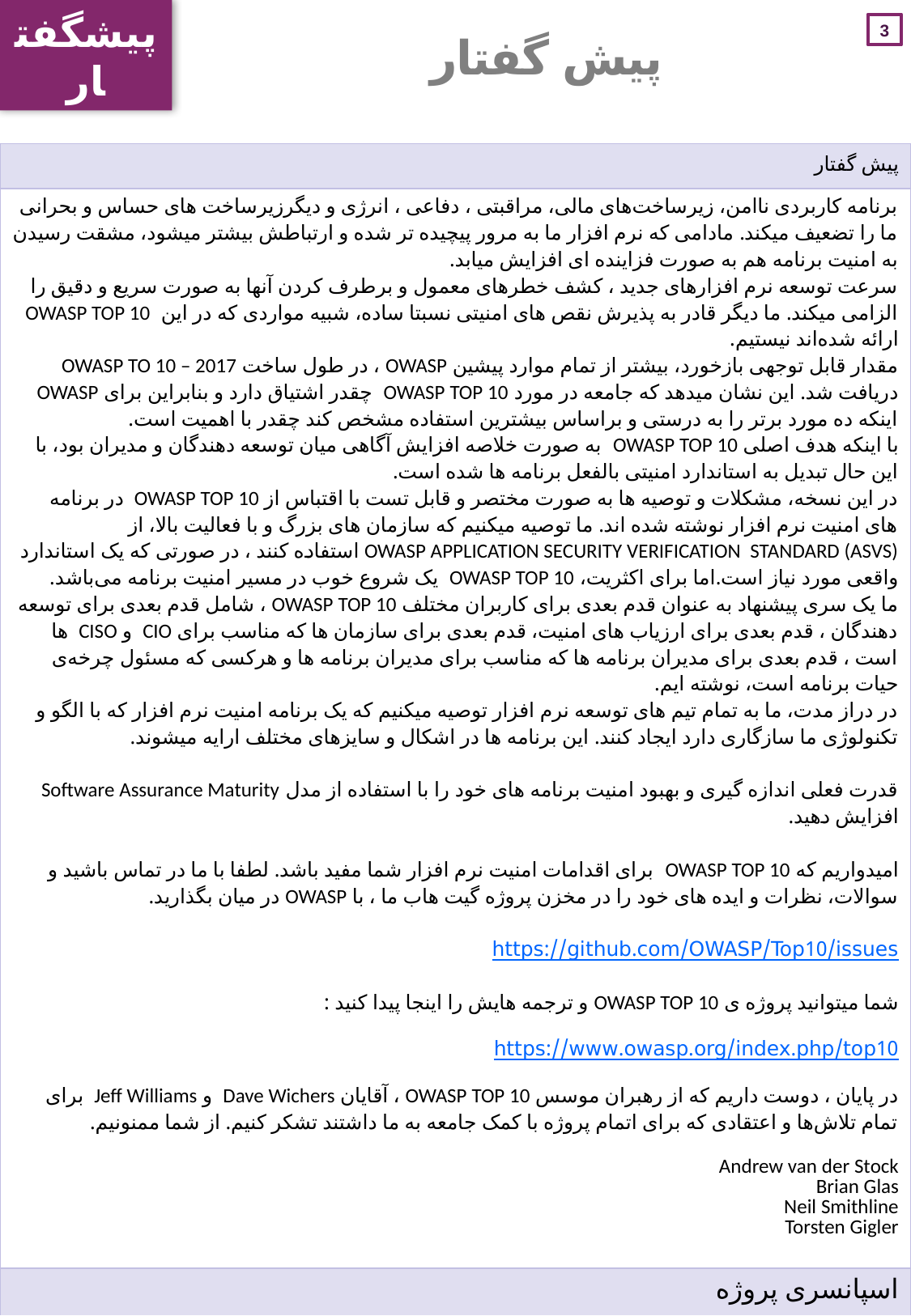

پیشگفتار
# پیش گفتار
| پیش گفتار |
| --- |
| برنامه کاربردی ناامن، زیرساخت‌های مالی، مراقبتی ، دفاعی ، انرژی و دیگرزیرساخت های حساس و بحرانی ما را تضعیف میکند. مادامی که نرم افزار ما به مرور پیچیده تر شده و ارتباطش بیشتر میشود، مشقت رسیدن به امنیت برنامه هم به صورت فزاینده ای افزایش میابد. سرعت توسعه نرم افزارهای جدید ، کشف خطرهای معمول و برطرف کردن آنها به صورت سریع و دقیق را الزامی میکند. ما دیگر قادر به پذیرش نقص های امنیتی نسبتا ساده، شبیه مواردی که در این OWASP TOP 10 ارائه شده‌اند نیستیم. مقدار قابل توجهی بازخورد، بیشتر از تمام موارد پیشین OWASP ، در طول ساخت OWASP TO 10 – 2017 دریافت شد. این نشان میدهد که جامعه در مورد OWASP TOP 10 چقدر اشتیاق دارد و بنابراین برای OWASP اینکه ده مورد برتر را به درستی و براساس بیشترین استفاده مشخص کند چقدر با اهمیت است. با اینکه هدف اصلی OWASP TOP 10 به صورت خلاصه افزایش آگاهی میان توسعه دهندگان و مدیران بود، با این حال تبدیل به استاندارد امنیتی بالفعل برنامه ها شده است. در این نسخه، مشکلات و توصیه ها به صورت مختصر و قابل تست با اقتباس از OWASP TOP 10 در برنامه های امنیت نرم افزار نوشته شده اند. ما توصیه میکنیم که سازمان های بزرگ و با فعالیت بالا، از OWASP APPLICATION SECURITY VERIFICATION STANDARD (ASVS) استفاده کنند ، در صورتی که یک استاندارد واقعی مورد نیاز است.اما برای اکثریت، OWASP TOP 10 یک شروع خوب در مسیر امنیت برنامه می‌باشد. ما یک سری پیشنهاد به عنوان قدم بعدی برای کاربران مختلف OWASP TOP 10 ، شامل قدم بعدی برای توسعه دهندگان ، قدم بعدی برای ارزیاب های امنیت، قدم بعدی برای سازمان ها که مناسب برای CIO و CISO ها است ، قدم بعدی برای مدیران برنامه ها که مناسب برای مدیران برنامه ها و هرکسی که مسئول چرخه‌ی حیات برنامه است، نوشته ایم. در دراز مدت، ما به تمام تیم های توسعه نرم افزار توصیه میکنیم که یک برنامه امنیت نرم افزار که با الگو و تکنولوژی ما سازگاری دارد ایجاد کنند. این برنامه ها در اشکال و سایزهای مختلف ارایه میشوند.   قدرت فعلی اندازه گیری و بهبود امنیت برنامه های خود را با استفاده از مدل Software Assurance Maturity افزایش دهید.   امیدواریم که OWASP TOP 10 برای اقدامات امنیت نرم افزار شما مفید باشد. لطفا با ما در تماس باشید و سوالات، نظرات و ایده های خود را در مخزن پروژه گیت هاب ما ، با OWASP در میان بگذارید.   https://github.com/OWASP/Top10/issues   شما میتوانید پروژه ی OWASP TOP 10 و ترجمه هایش را اینجا پیدا کنید : https://www.owasp.org/index.php/top10 در پایان ، دوست داریم که از رهبران موسس OWASP TOP 10 ، آقایان Dave Wichers و Jeff Williams برای تمام تلاش‌ها و اعتقادی که برای اتمام پروژه با کمک جامعه به ما داشتند تشکر کنیم. از شما ممنونیم. Andrew van der Stock Brian Glas Neil Smithline Torsten Gigler |
| اسپانسری پروژه |
| از Autodesk برای اسپانسری OWASP TOP 10 – 2017 تشکر میکنیم. سازمان ها و افرادی که در دادن اطلاعات در مورد آسیب های شایع یا دیگر موارد همکاری کردند در این آدرس لیست شده اند : Acknowledgements page. |